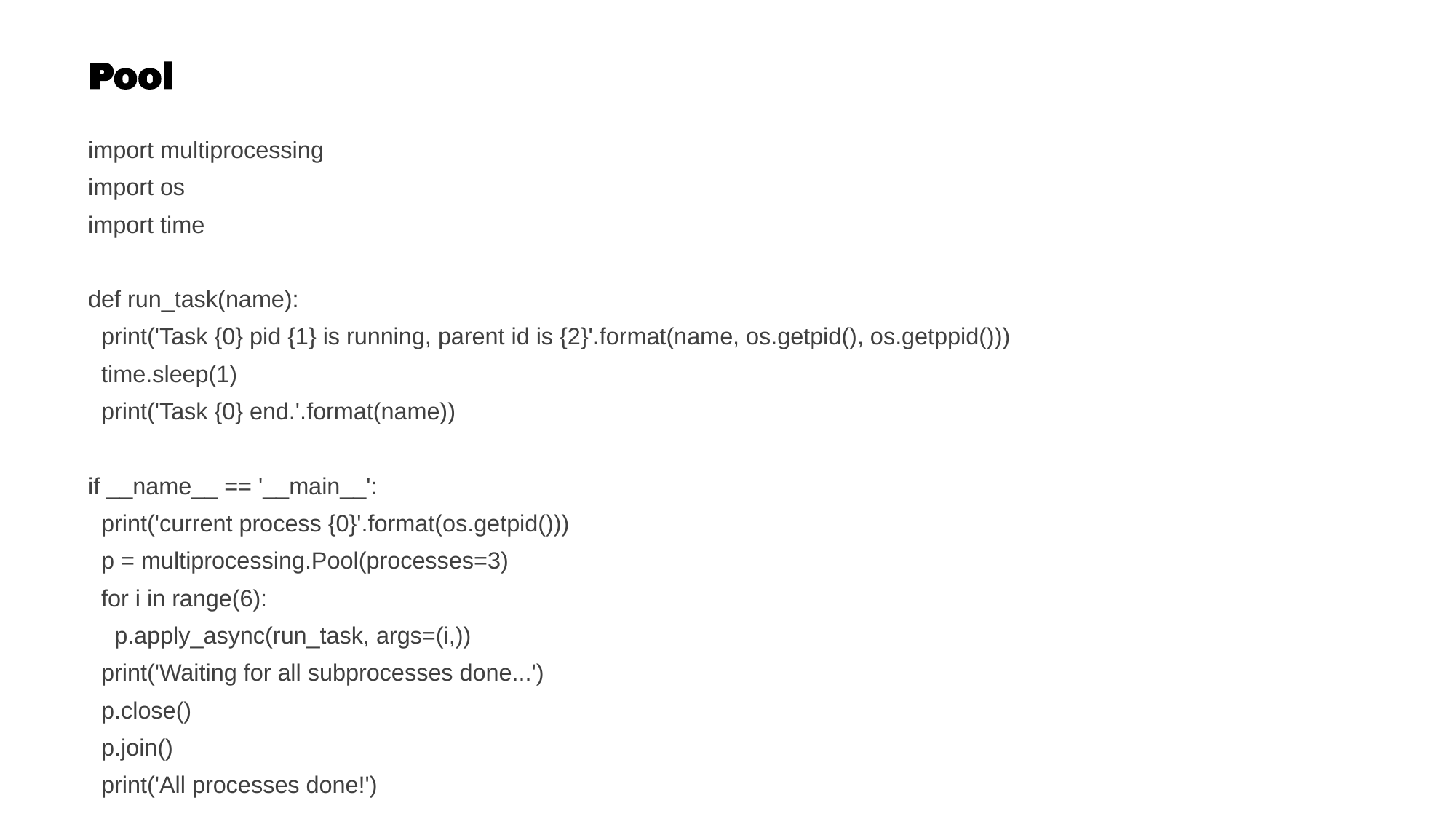

# Pool
import multiprocessing
import os
import time

def run_task(name):
  print('Task {0} pid {1} is running, parent id is {2}'.format(name, os.getpid(), os.getppid()))
  time.sleep(1)
  print('Task {0} end.'.format(name))

if __name__ == '__main__':
  print('current process {0}'.format(os.getpid()))
  p = multiprocessing.Pool(processes=3)
  for i in range(6):
    p.apply_async(run_task, args=(i,))
  print('Waiting for all subprocesses done...')
  p.close()
  p.join()
  print('All processes done!')